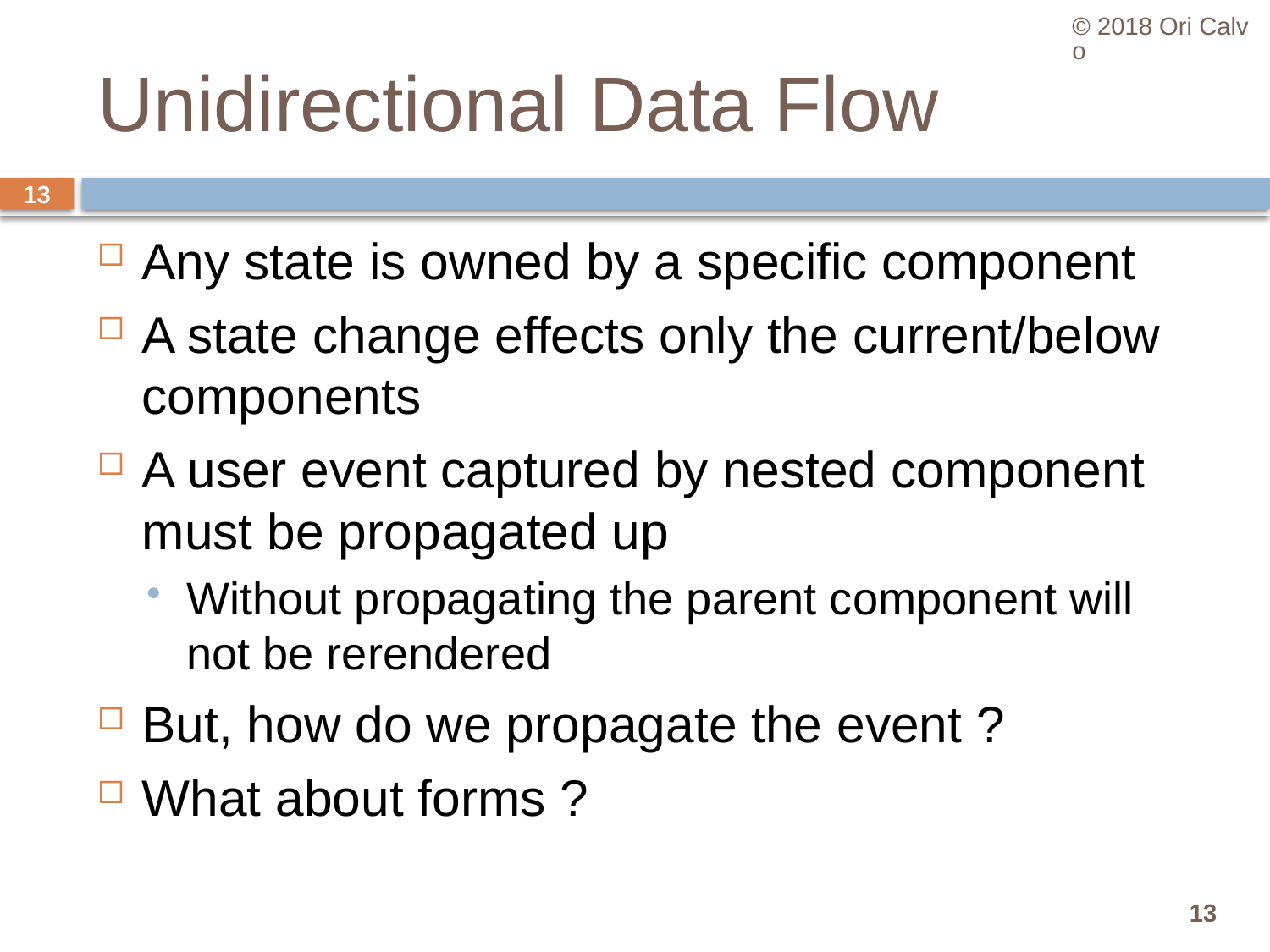

© 2018 Ori Calvo
# Unidirectional Data Flow
13
Any state is owned by a specific component
A state change effects only the current/below components
A user event captured by nested component must be propagated up
Without propagating the parent component will not be rerendered
But, how do we propagate the event ?
What about forms ?